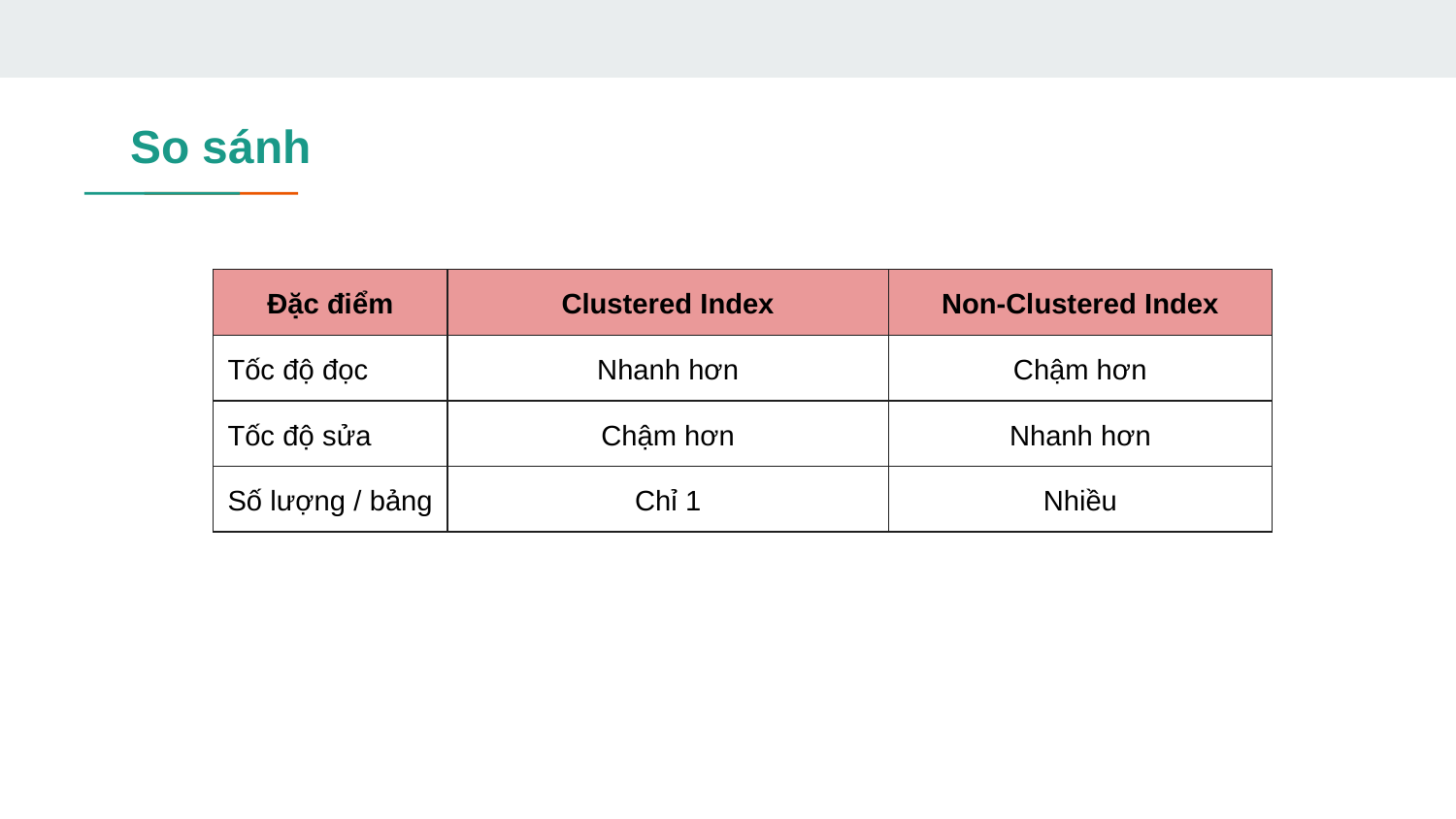

# So sánh

| Đặc điểm | Clustered Index | Non-Clustered Index |
| --- | --- | --- |
| Tốc độ đọc | Nhanh hơn | Chậm hơn |
| Tốc độ sửa | Chậm hơn | Nhanh hơn |
| Số lượng / bảng | Chỉ 1 | Nhiều |